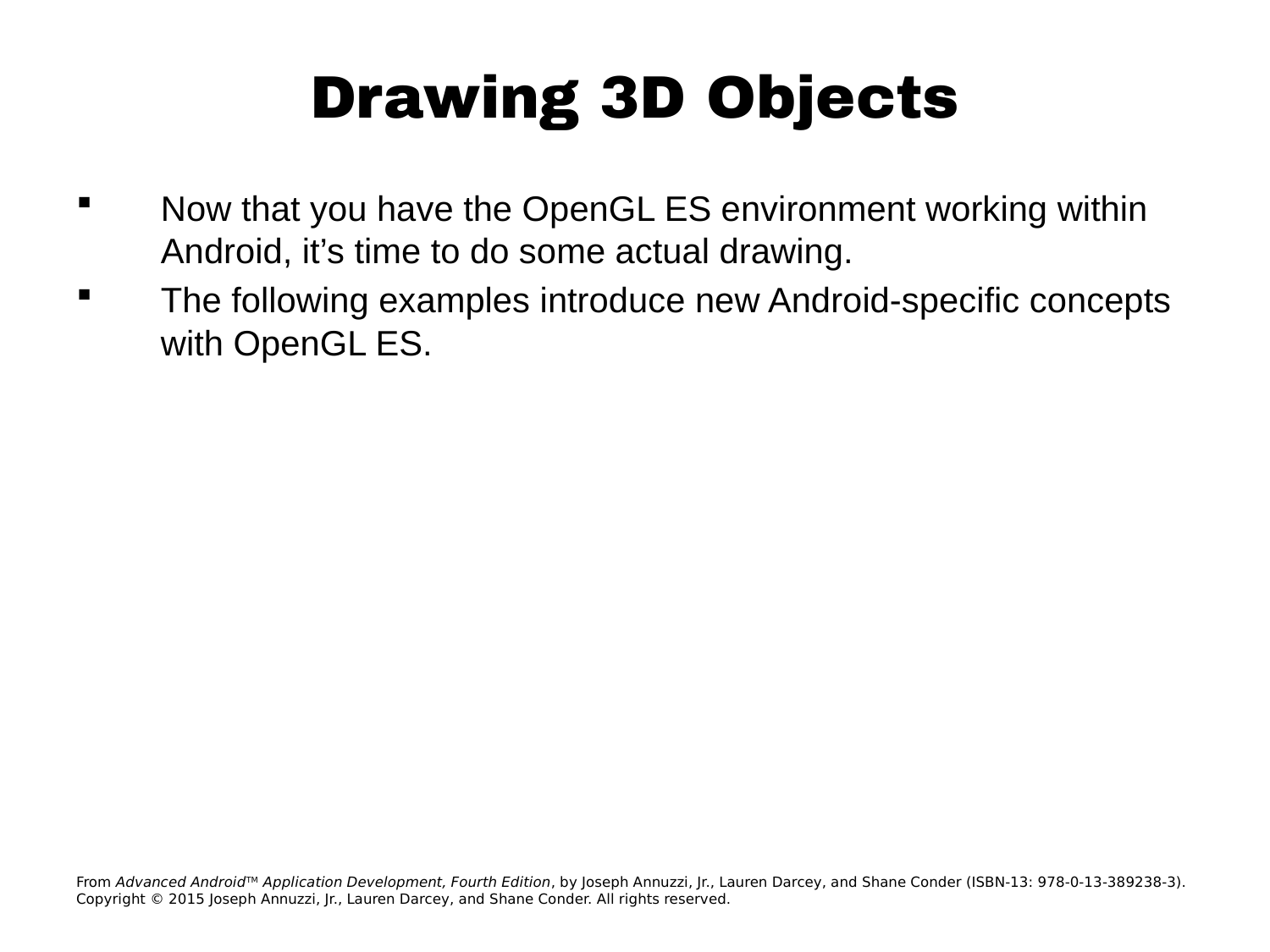

# Drawing 3D Objects
Now that you have the OpenGL ES environment working within Android, it’s time to do some actual drawing.
The following examples introduce new Android-specific concepts with OpenGL ES.
From Advanced AndroidTM Application Development, Fourth Edition, by Joseph Annuzzi, Jr., Lauren Darcey, and Shane Conder (ISBN-13: 978-0-13-389238-3). Copyright © 2015 Joseph Annuzzi, Jr., Lauren Darcey, and Shane Conder. All rights reserved.